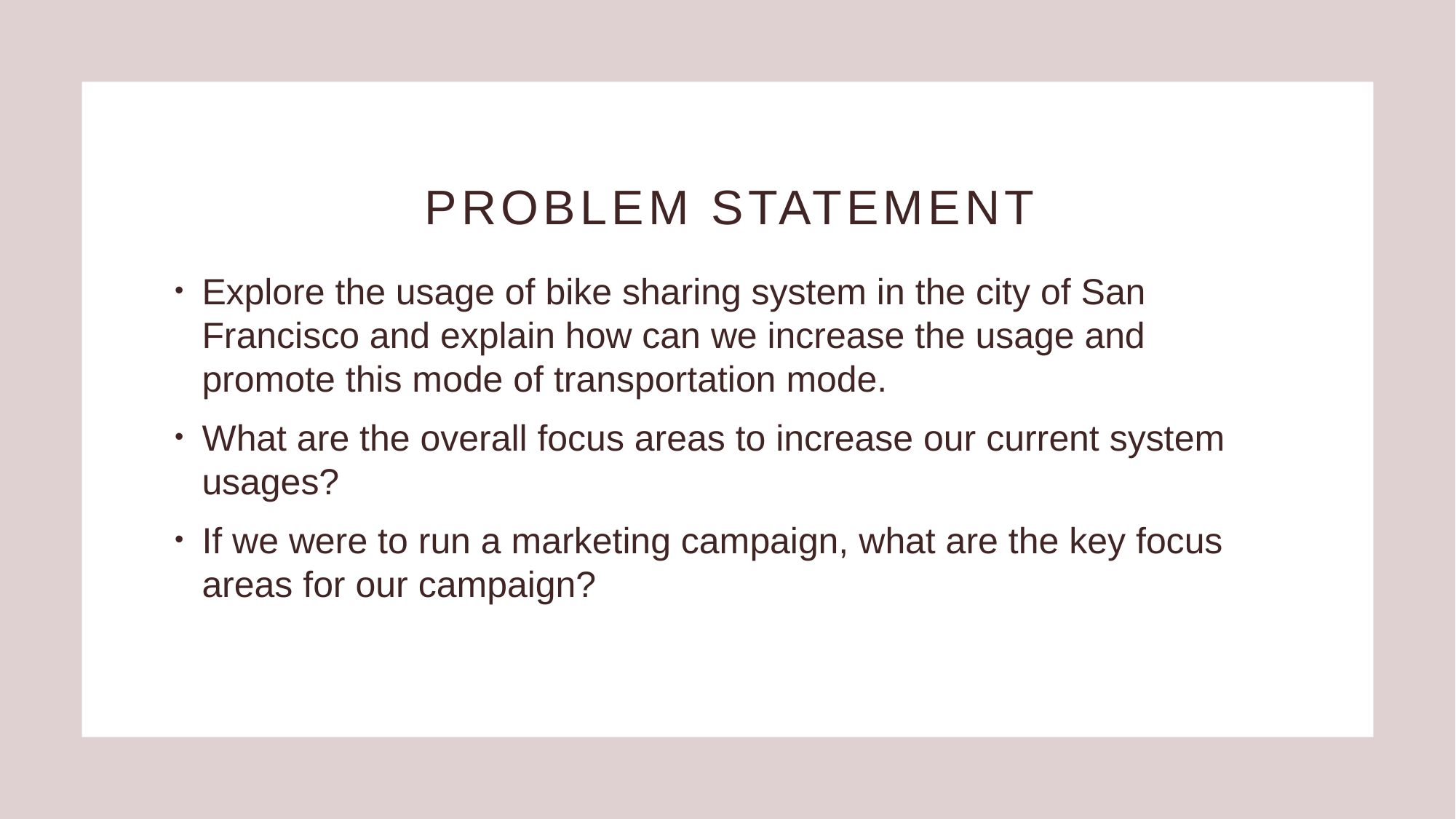

# Problem Statement
Explore the usage of bike sharing system in the city of San Francisco and explain how can we increase the usage and promote this mode of transportation mode.
What are the overall focus areas to increase our current system usages?
If we were to run a marketing campaign, what are the key focus areas for our campaign?